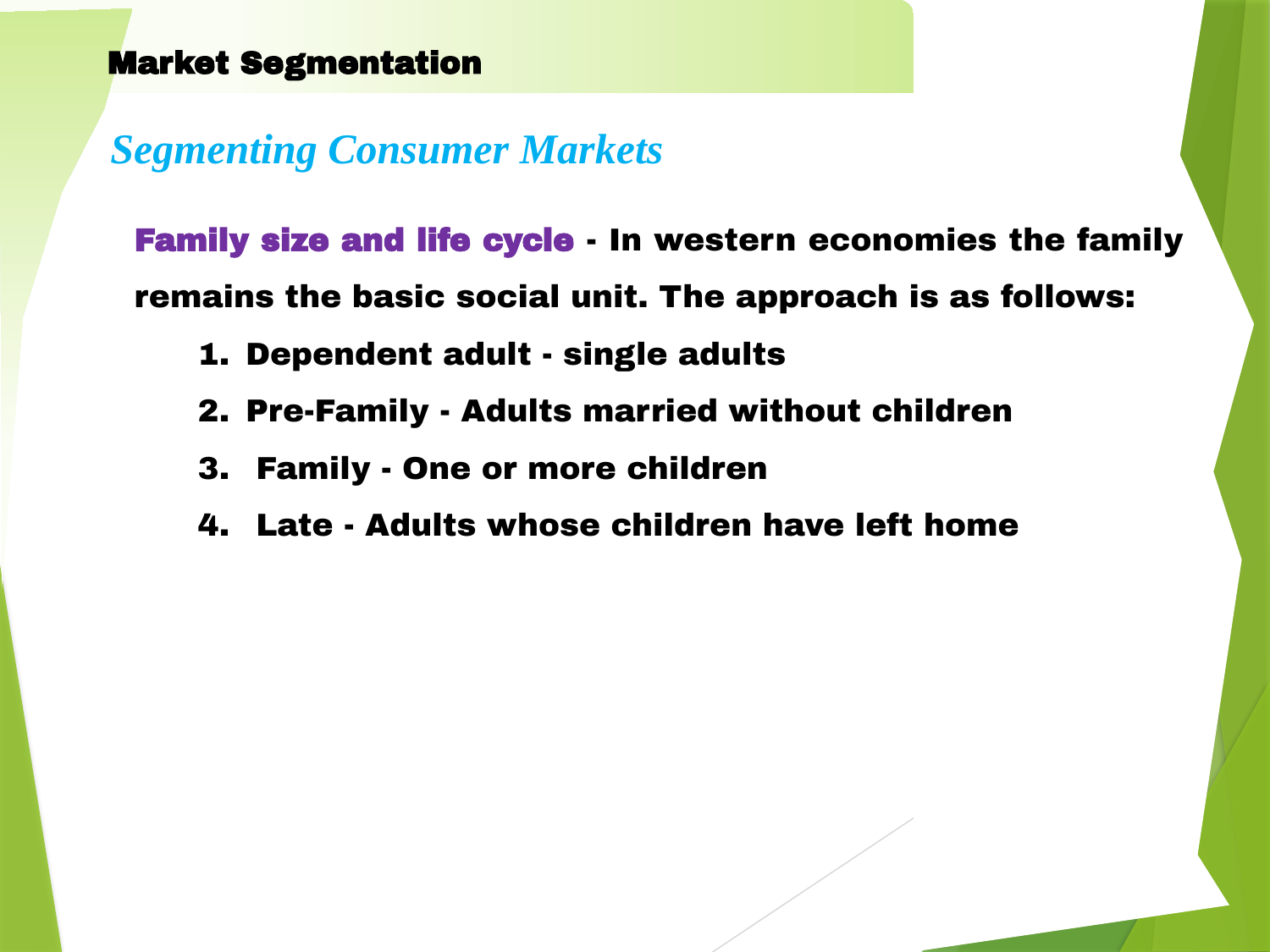

Market Segmentation
Segmenting Consumer Markets
Family size and life cycle - In western economies the family remains the basic social unit. The approach is as follows:
Dependent adult - single adults
Pre-Family - Adults married without children
 Family - One or more children
 Late - Adults whose children have left home